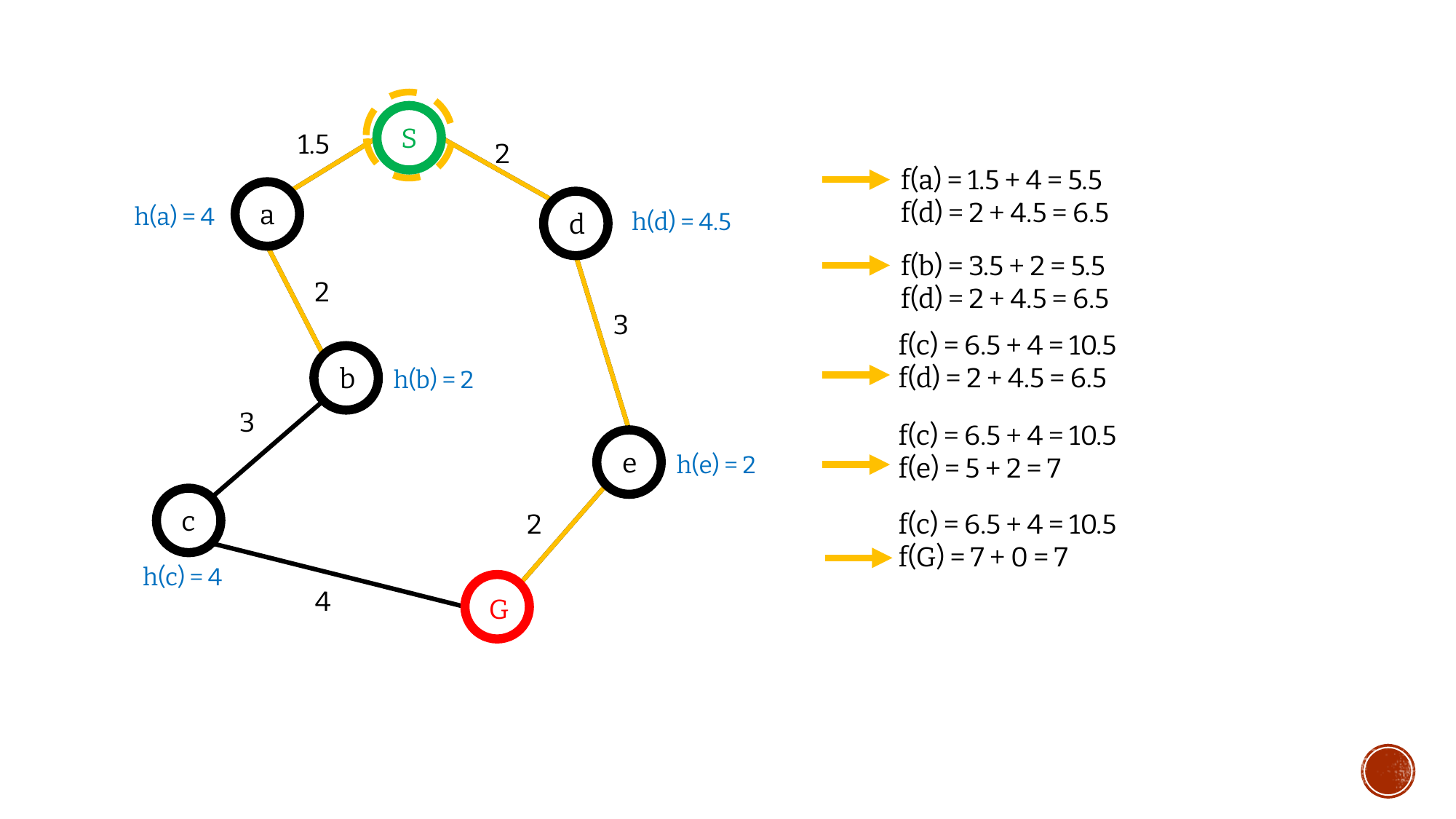

S
1.5
2
f(a) = 1.5 + 4 = 5.5
f(d) = 2 + 4.5 = 6.5

a

d
h(a) = 4
h(d) = 4.5
f(b) = 3.5 + 2 = 5.5
f(d) = 2 + 4.5 = 6.5
2
3
f(c) = 6.5 + 4 = 10.5
f(d) = 2 + 4.5 = 6.5

b
h(b) = 2
3
f(c) = 6.5 + 4 = 10.5
f(e) = 5 + 2 = 7

e
h(e) = 2

c
2
f(c) = 6.5 + 4 = 10.5
f(G) = 7 + 0 = 7
h(c) = 4

G
4